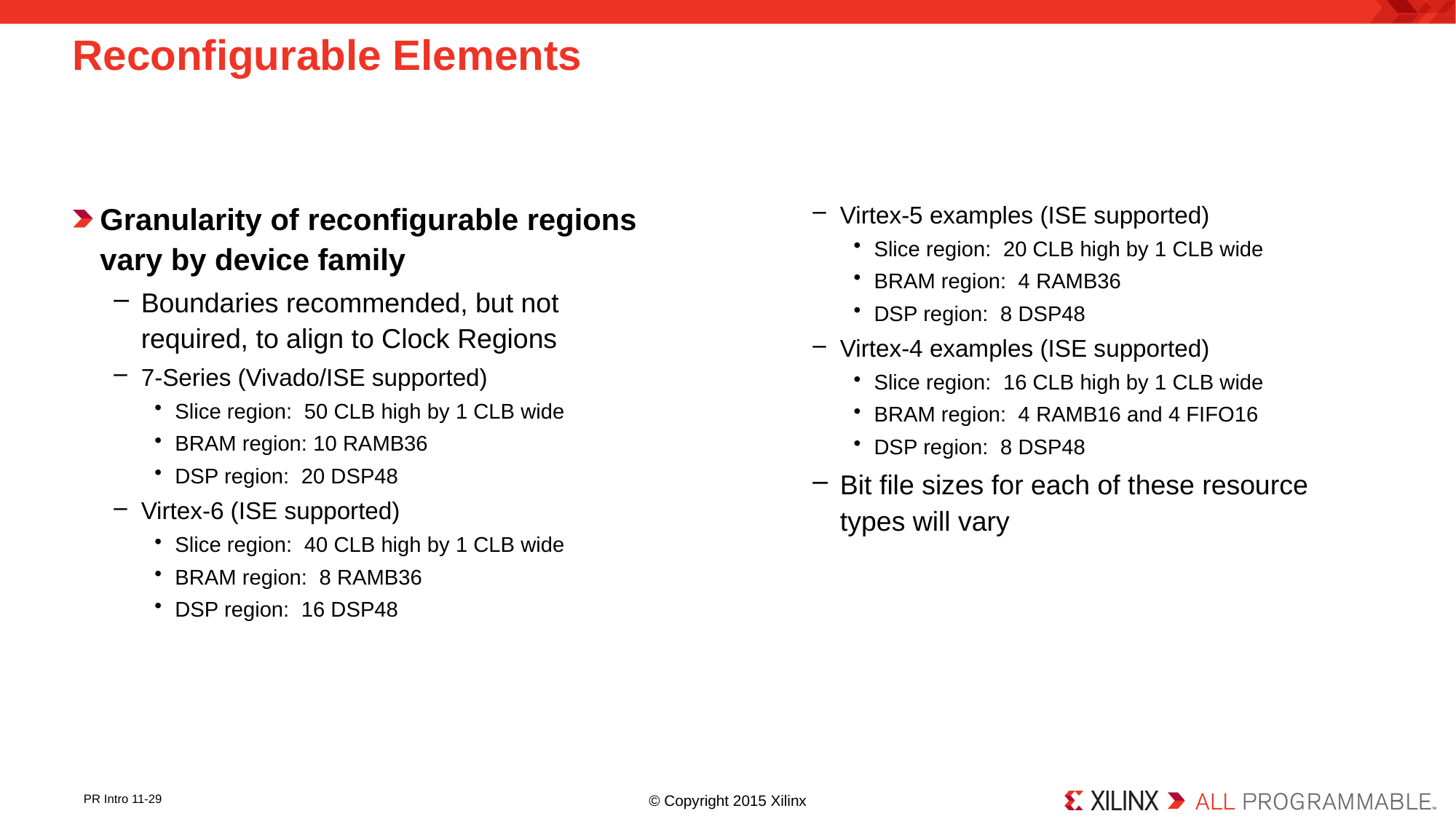

# Reconfigurable Elements
Granularity of reconfigurable regions vary by device family
Boundaries recommended, but not required, to align to Clock Regions
7-Series (Vivado/ISE supported)
Slice region:  50 CLB high by 1 CLB wide
BRAM region: 10 RAMB36
DSP region:  20 DSP48
Virtex-6 (ISE supported)
Slice region:  40 CLB high by 1 CLB wide
BRAM region:  8 RAMB36
DSP region:  16 DSP48

Virtex-5 examples (ISE supported)
Slice region:  20 CLB high by 1 CLB wide
BRAM region:  4 RAMB36
DSP region:  8 DSP48
Virtex-4 examples (ISE supported)
Slice region:  16 CLB high by 1 CLB wide
BRAM region:  4 RAMB16 and 4 FIFO16
DSP region:  8 DSP48
Bit file sizes for each of these resource types will vary

© Copyright 2015 Xilinx
PR Intro 11-29